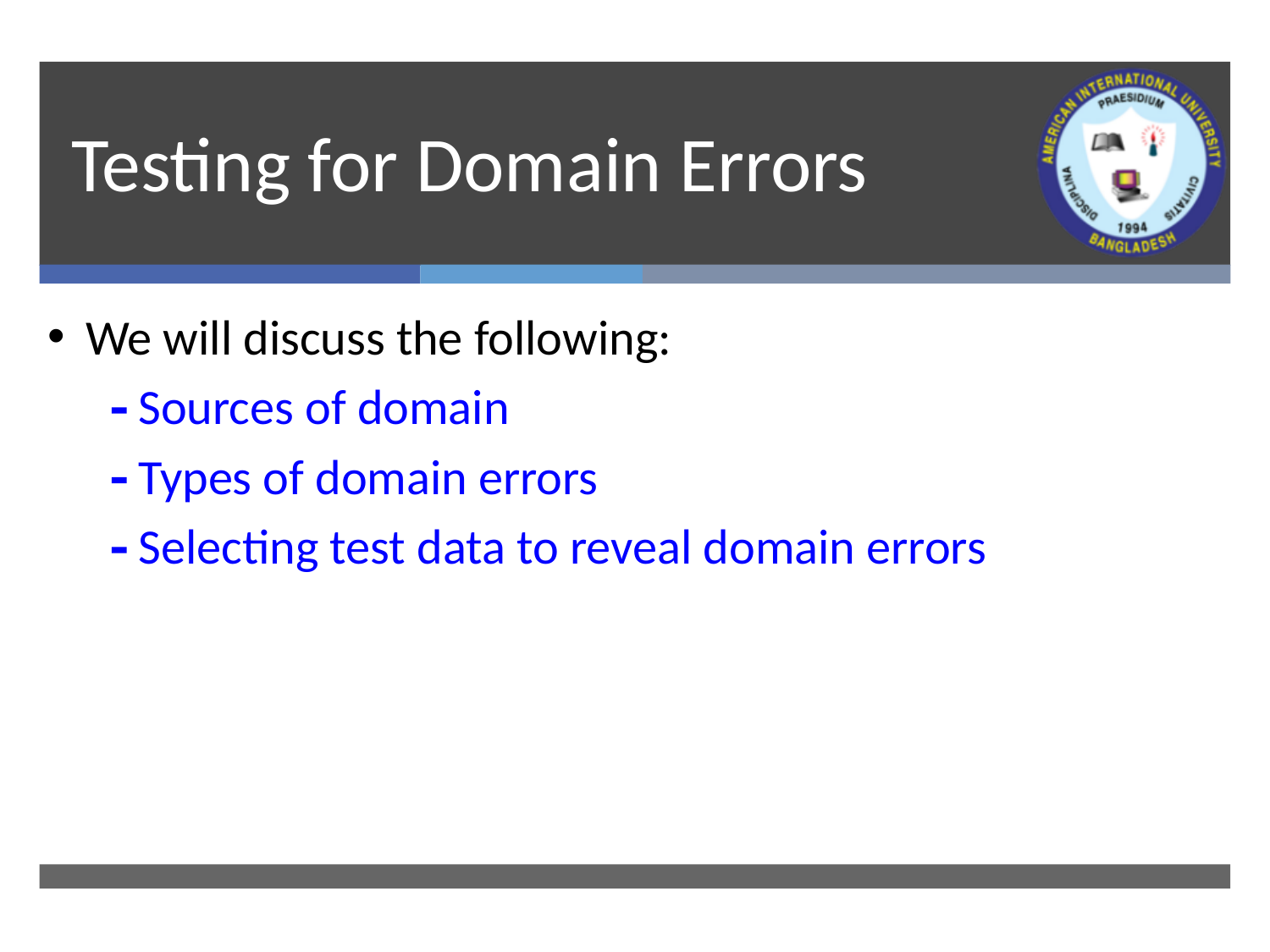

# Testing for Domain Errors
We will discuss the following:
− Sources of domain
− Types of domain errors
− Selecting test data to reveal domain errors